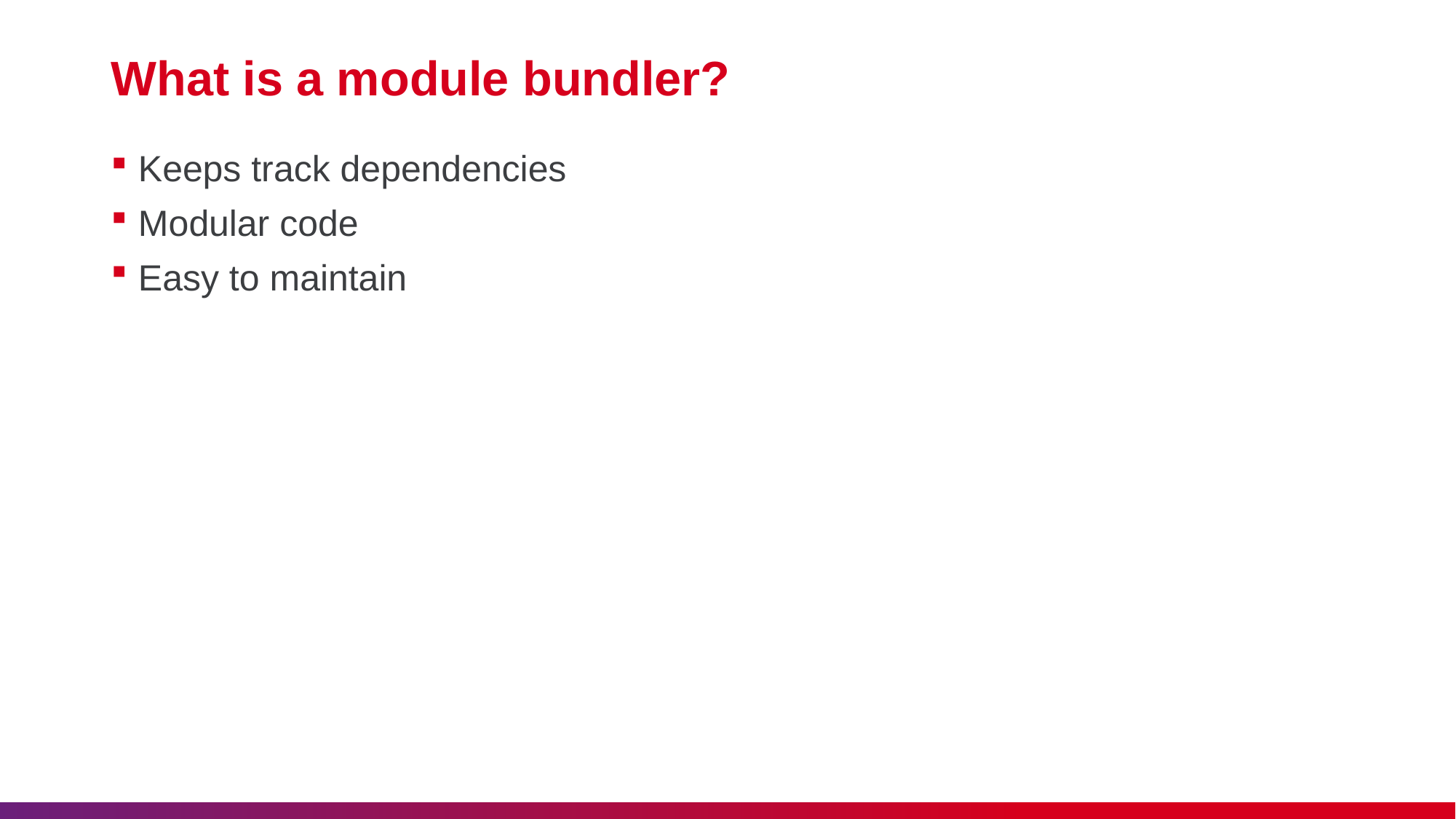

# What is a module bundler?
Keeps track dependencies
Modular code
Easy to maintain